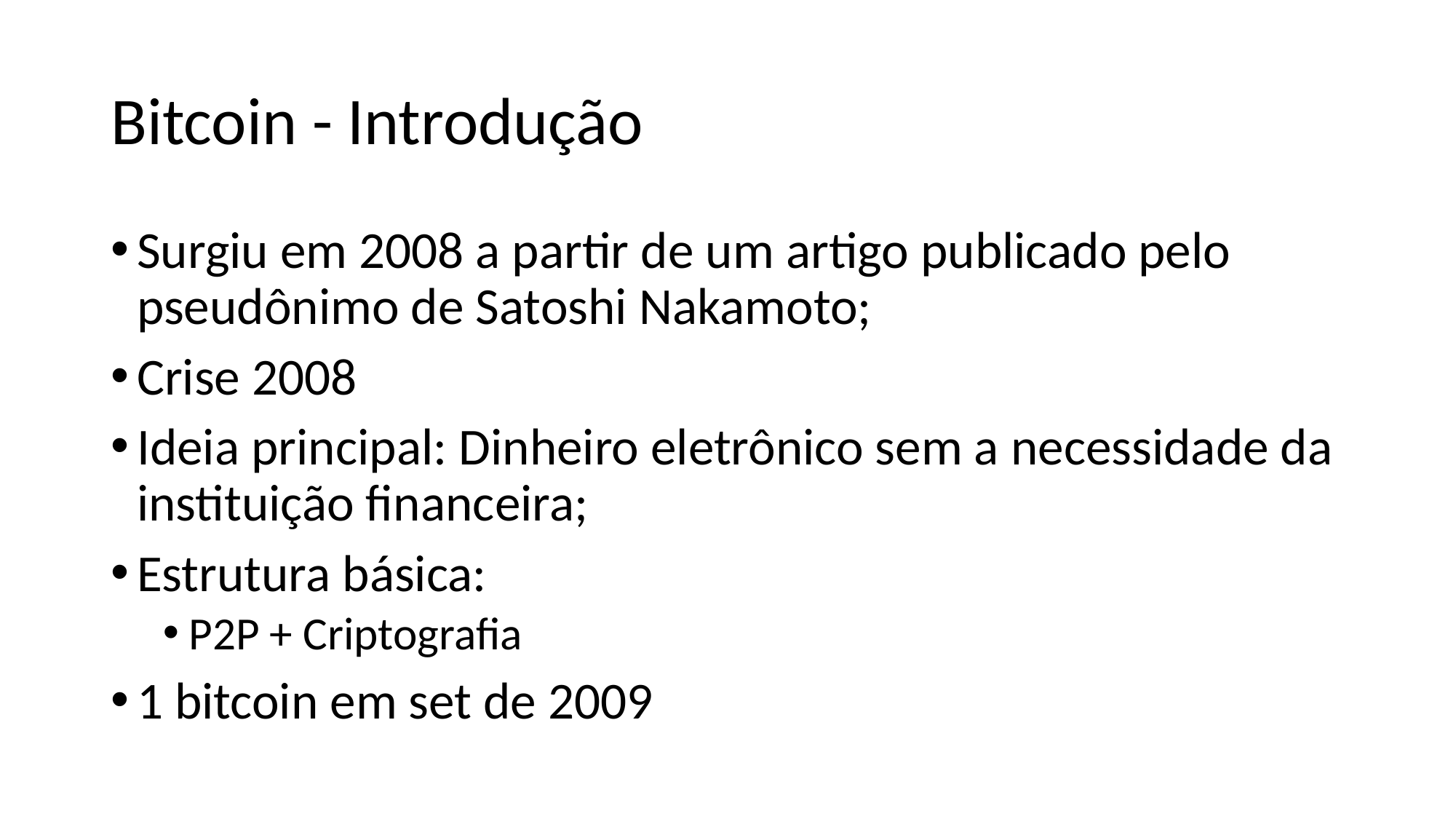

# Bitcoin - Introdução
Surgiu em 2008 a partir de um artigo publicado pelo pseudônimo de Satoshi Nakamoto;
Crise 2008
Ideia principal: Dinheiro eletrônico sem a necessidade da instituição financeira;
Estrutura básica:
P2P + Criptografia
1 bitcoin em set de 2009